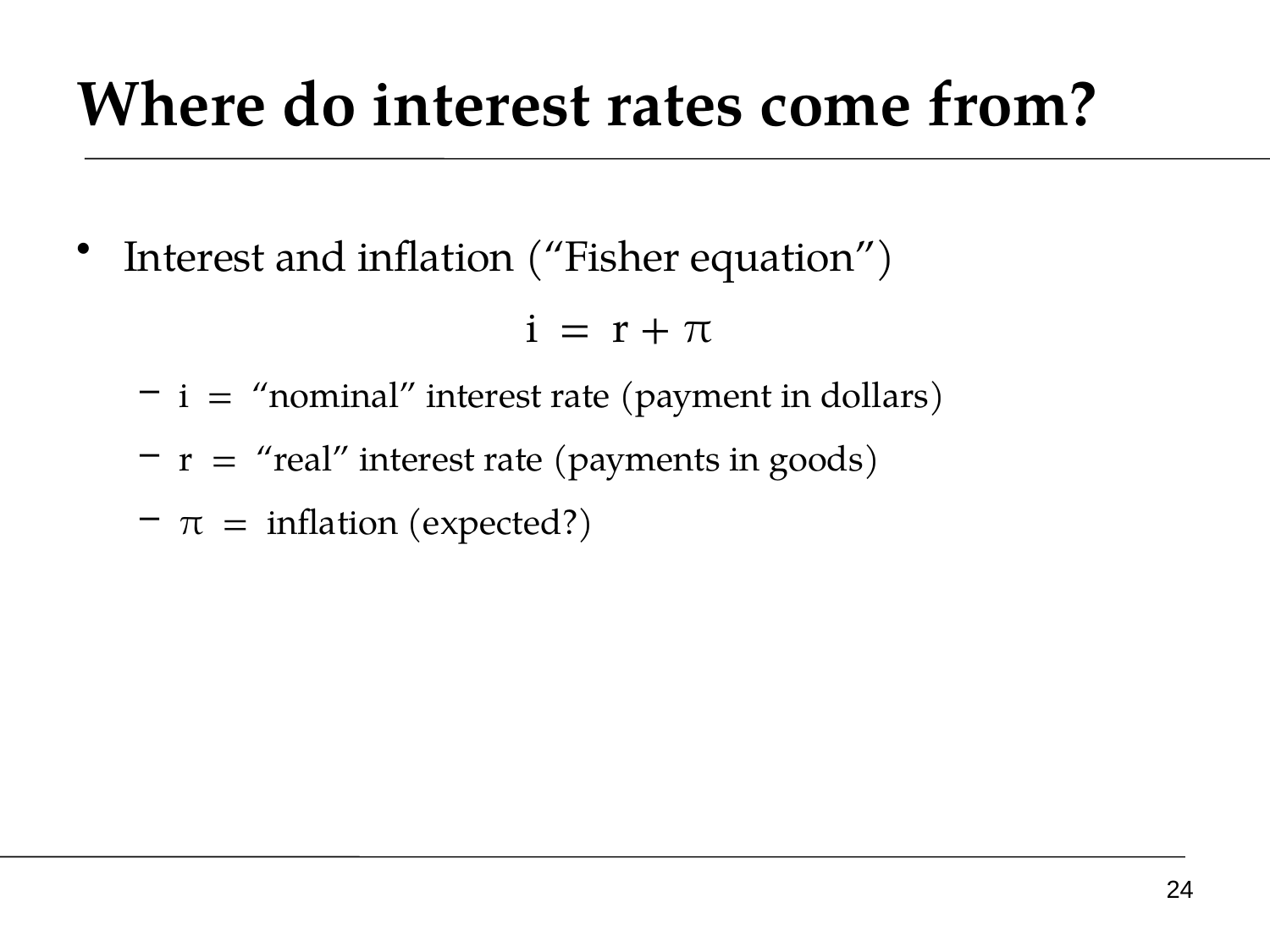

# Where do interest rates come from?
Interest and inflation (“Fisher equation”)
i  =  r + π
i  =  “nominal” interest rate (payment in dollars)
r  =  “real” interest rate (payments in goods)
π  =  inflation (expected?)
24